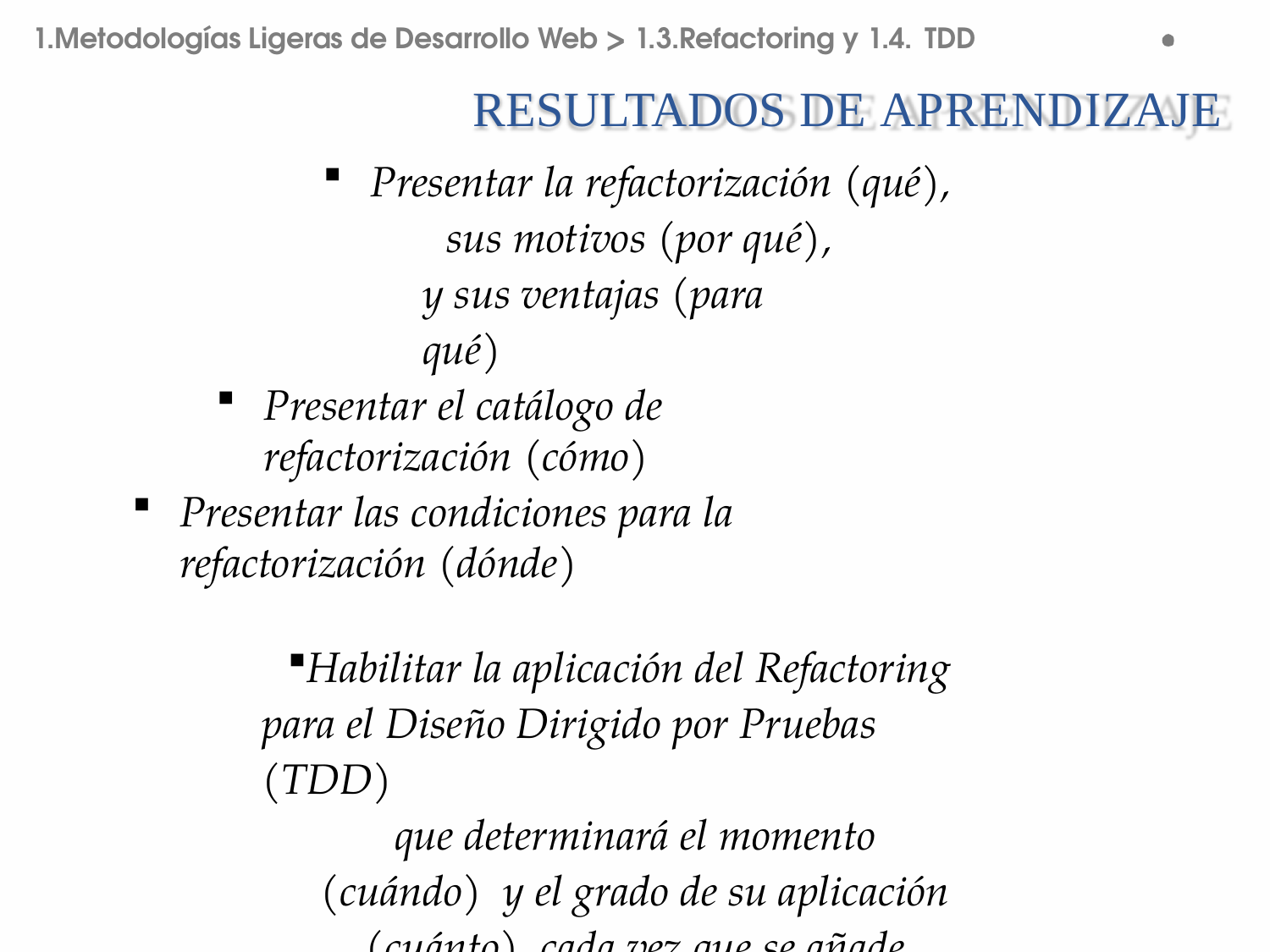

1.Metodologías Ligeras de Desarrollo Web > 1.3.Refactoring y 1.4. TDD

# RESULTADOS DE APRENDIZAJE
Presentar la refactorización (qué),
sus motivos (por qué),  y sus ventajas (para qué)
Presentar el catálogo de refactorización (cómo)
Presentar las condiciones para la refactorización (dónde)

Habilitar la aplicación del Refactoring  para el Diseño Dirigido por Pruebas (TDD)
que determinará el momento (cuándo)  y el grado de su aplicación (cuánto)  cada vez que se añade funcionalidad
para superar un nuevo test de las historias de usuario